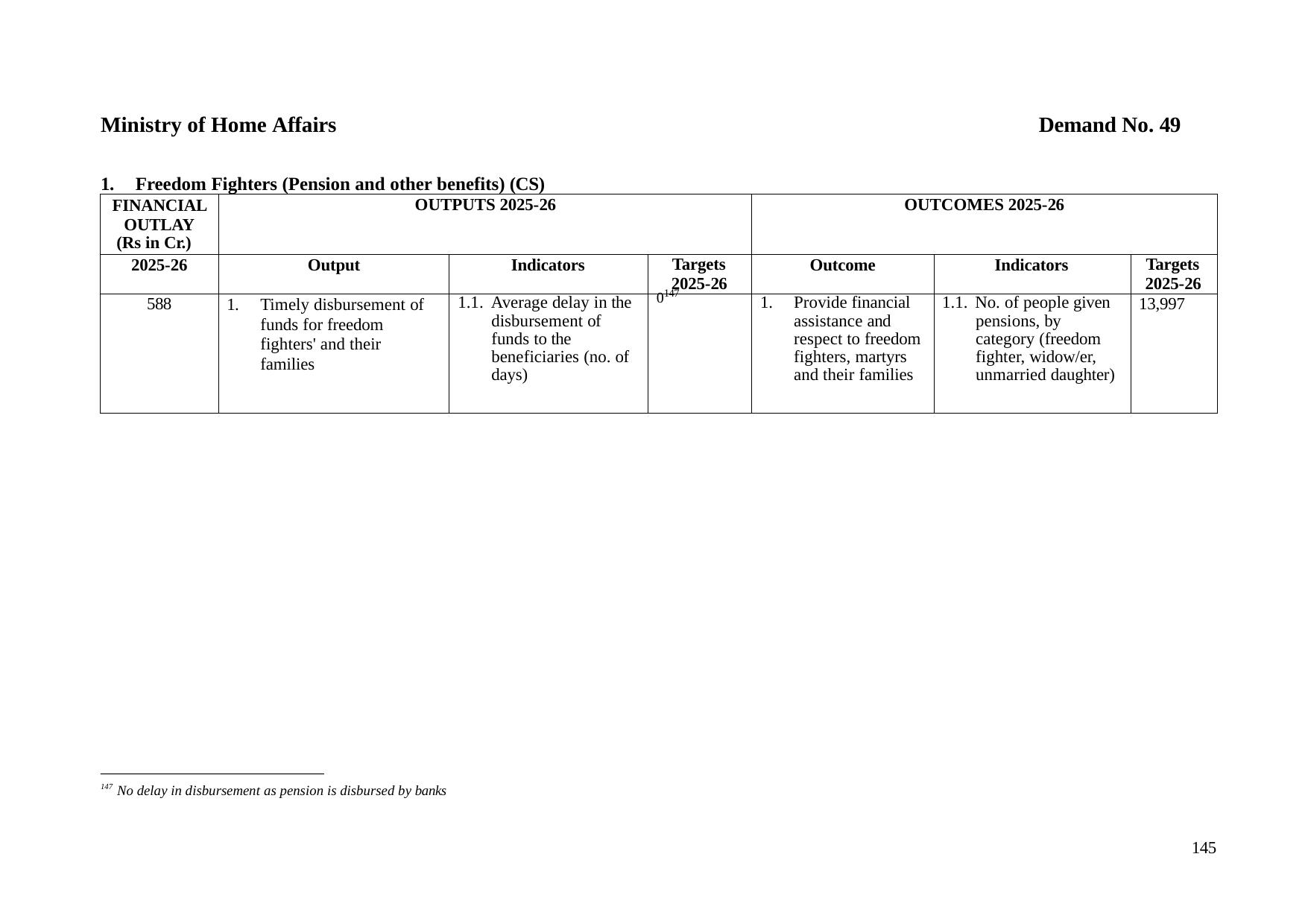

Ministry of Home Affairs

1.	Freedom Fighters (Pension and other benefits) (CS)
Demand No. 49
| FINANCIAL OUTLAY (Rs in Cr.) | OUTPUTS 2025-26 |  |  | OUTCOMES 2025-26 |  |  |
| --- | --- | --- | --- | --- | --- | --- |
| 2025-26 | Output | Indicators | Targets 2025-26 | Outcome | Indicators | Targets 2025-26 |
| 588 | 1. Timely disbursement of funds for freedom fighters' and their families | 1.1. Average delay in the disbursement of funds to the beneficiaries (no. of days) | 0147 | 1. Provide financial assistance and respect to freedom fighters, martyrs and their families | 1.1. No. of people given pensions, by category (freedom fighter, widow/er, unmarried daughter) | 13,997 |

147 No delay in disbursement as pension is disbursed by banks
145